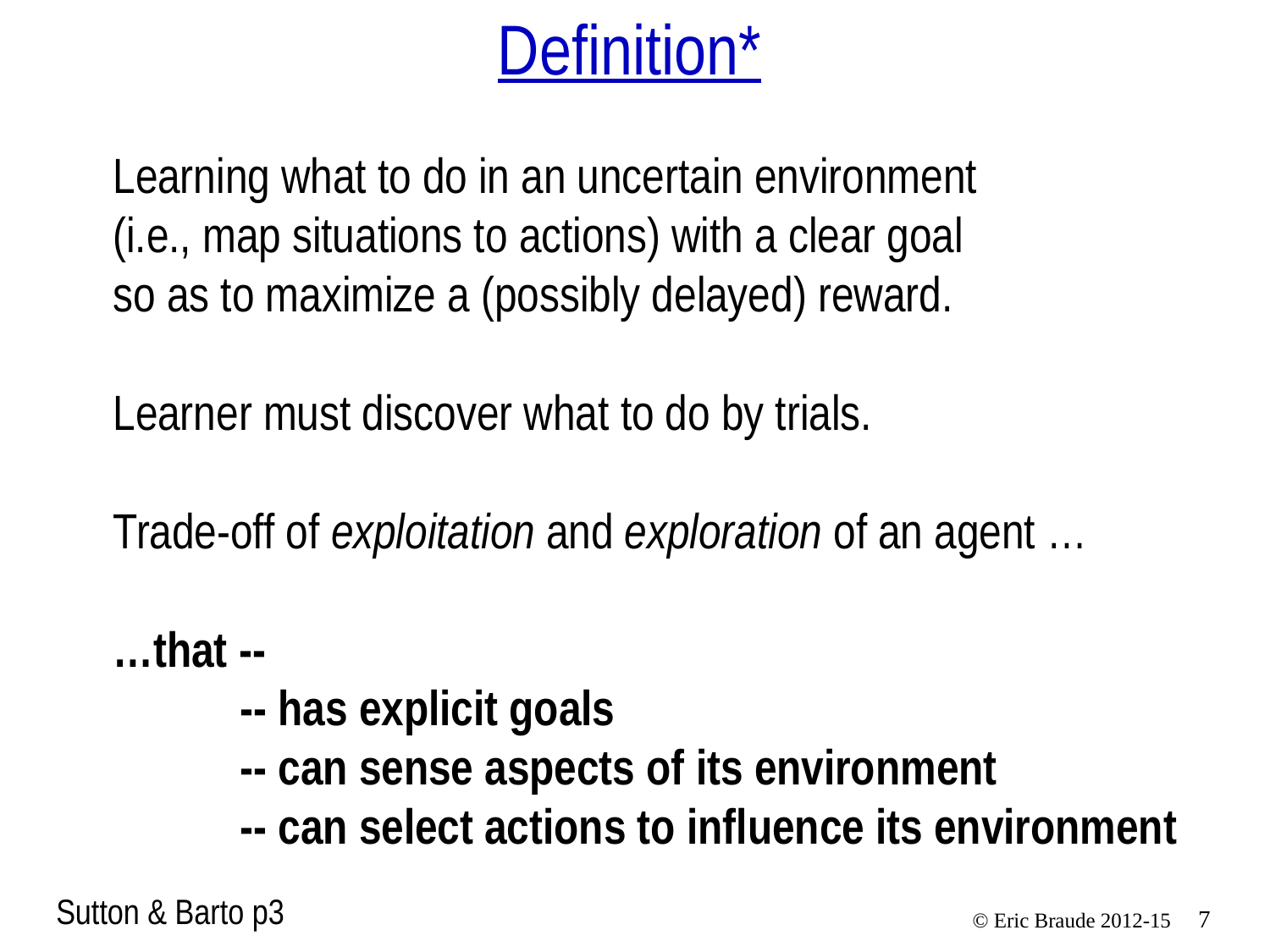

# Definition*
Learning what to do in an uncertain environment             (i.e., map situations to actions) with a clear goal
so as to maximize a (possibly delayed) reward.

Learner must discover what to do by trials.

Trade-off of exploitation and exploration of an agent …

…that --
	-- has explicit goals
	-- can sense aspects of its environment
	-- can select actions to influence its environment
Sutton & Barto p3